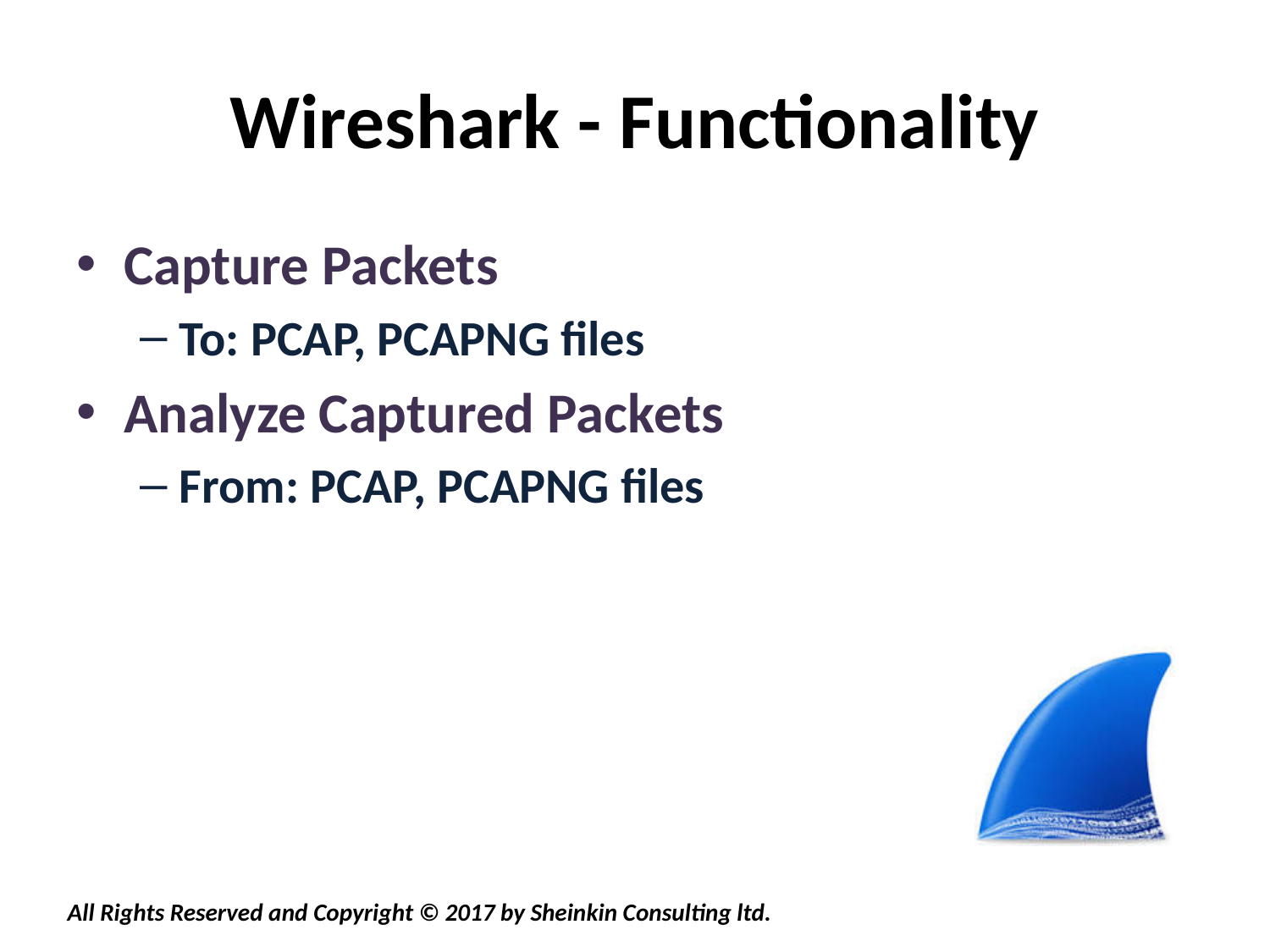

# Wireshark - Functionality
Capture Packets
To: PCAP, PCAPNG files
Analyze Captured Packets
From: PCAP, PCAPNG files